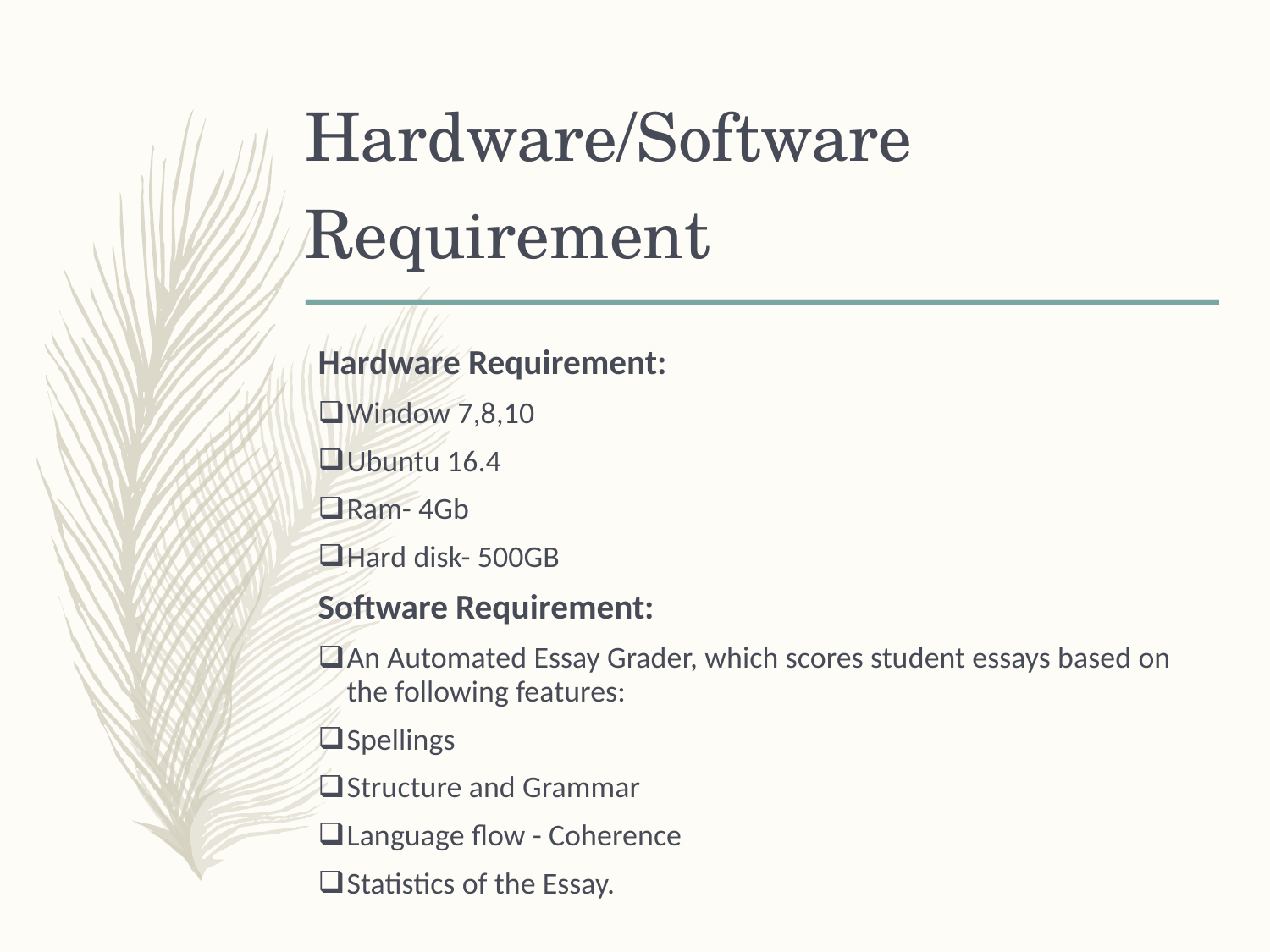

Hardware/Software Requirement
Hardware Requirement:
Window 7,8,10
Ubuntu 16.4
Ram- 4Gb
Hard disk- 500GB
Software Requirement:
An Automated Essay Grader, which scores student essays based on the following features:
Spellings
Structure and Grammar
Language flow - Coherence
Statistics of the Essay.